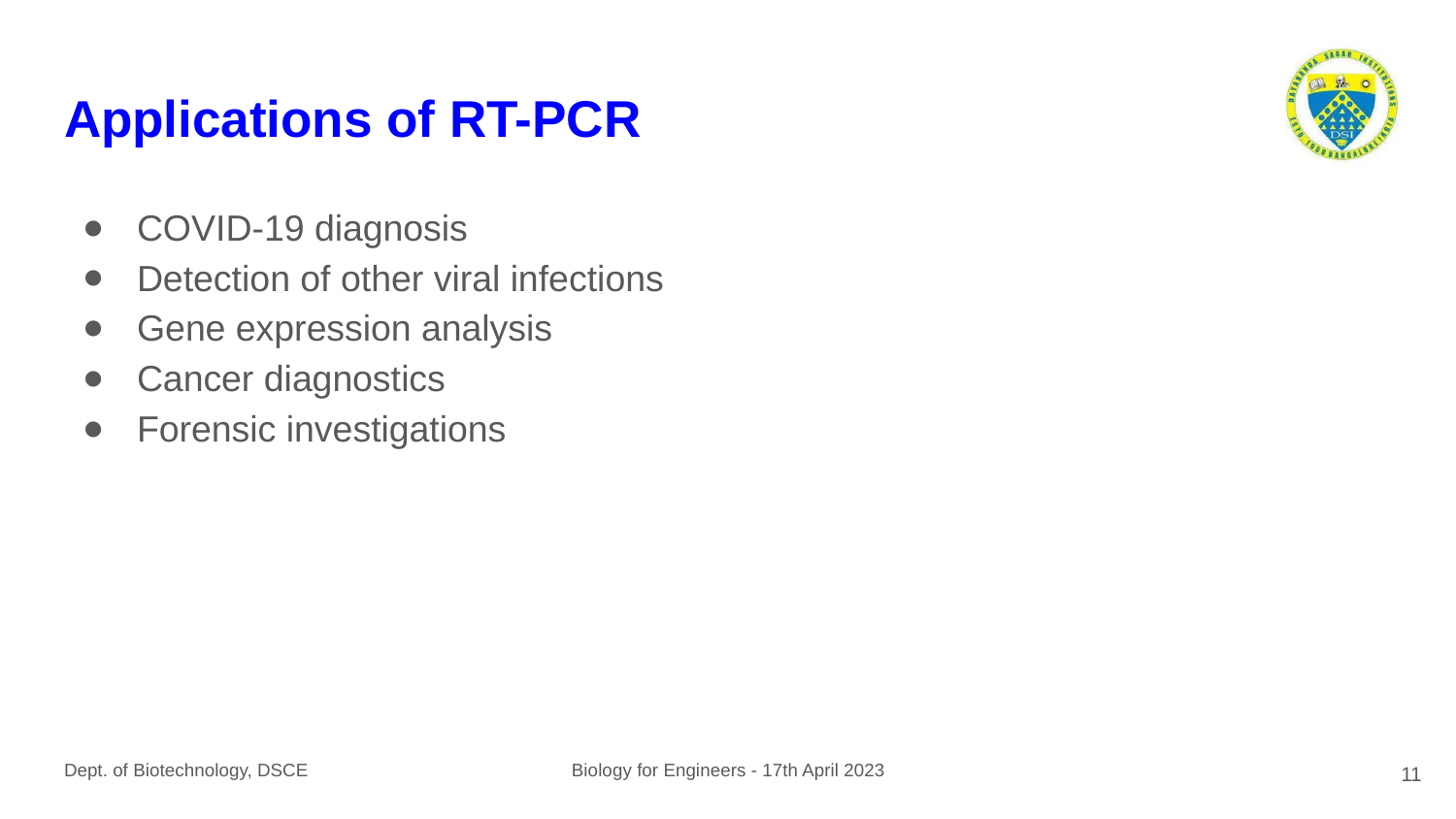

# Applications of RT-PCR

COVID-19 diagnosis
Detection of other viral infections
Gene expression analysis
Cancer diagnostics
Forensic investigations
11